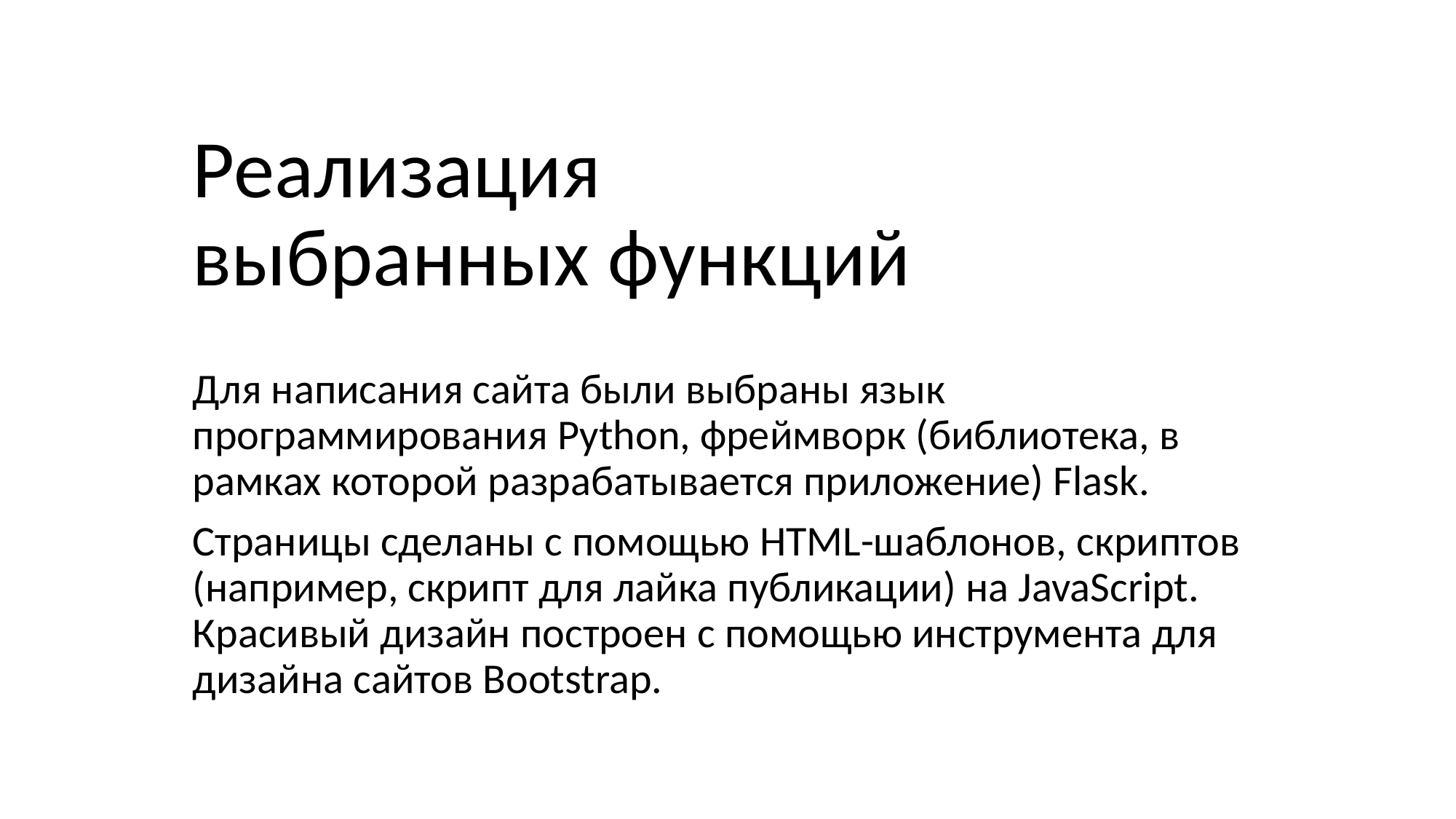

# Реализация выбранных функций
Для написания сайта были выбраны язык программирования Python, фреймворк (библиотека, в рамках которой разрабатывается приложение) Flask.
Страницы сделаны с помощью HTML-шаблонов, скриптов (например, скрипт для лайка публикации) на JavaScript. Красивый дизайн построен с помощью инструмента для дизайна сайтов Bootstrap.